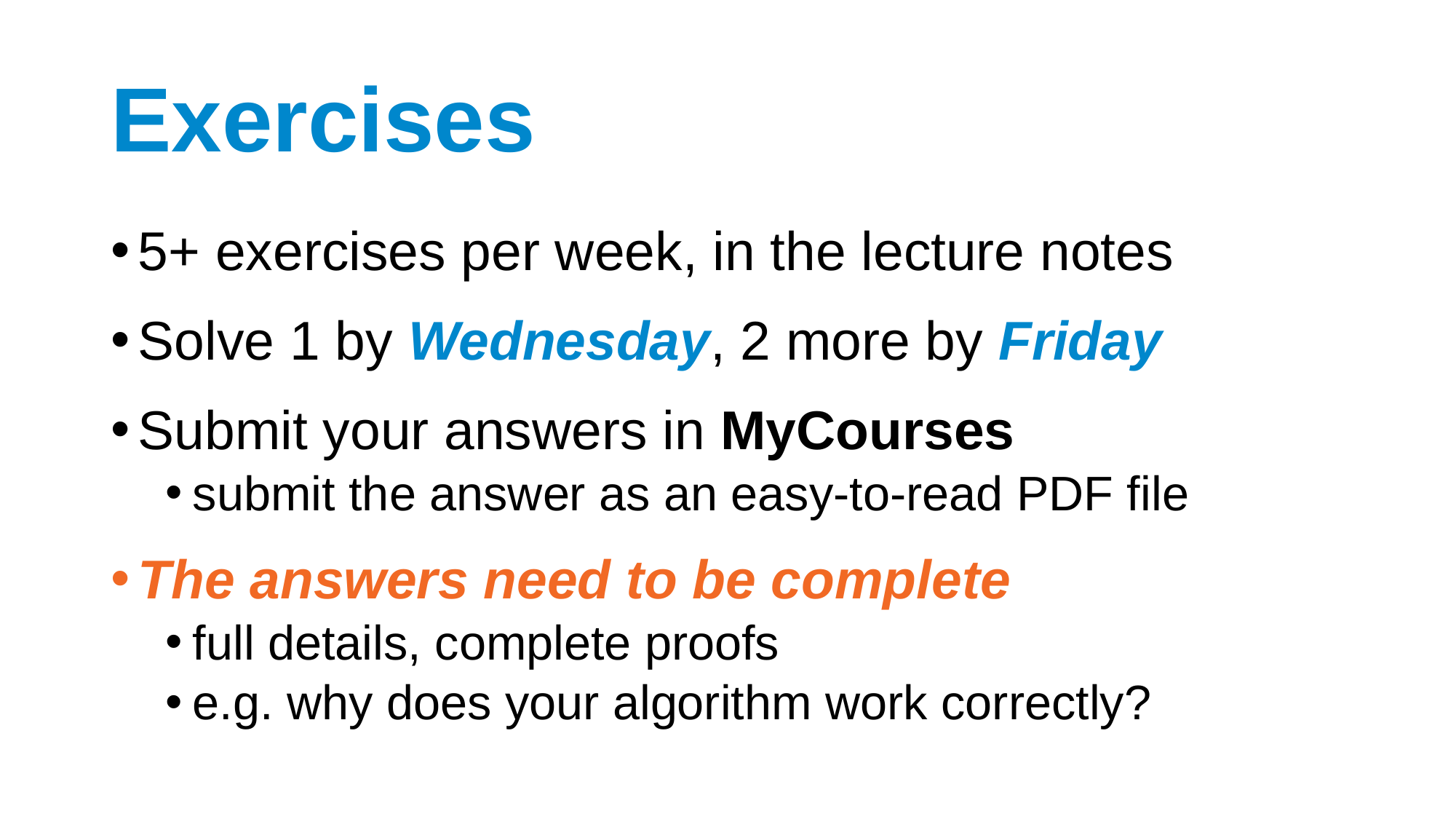

# Exercises
5+ exercises per week, in the lecture notes
Solve 1 by Wednesday, 2 more by Friday
Submit your answers in MyCourses
submit the answer as an easy-to-read PDF file
The answers need to be complete
full details, complete proofs
e.g. why does your algorithm work correctly?